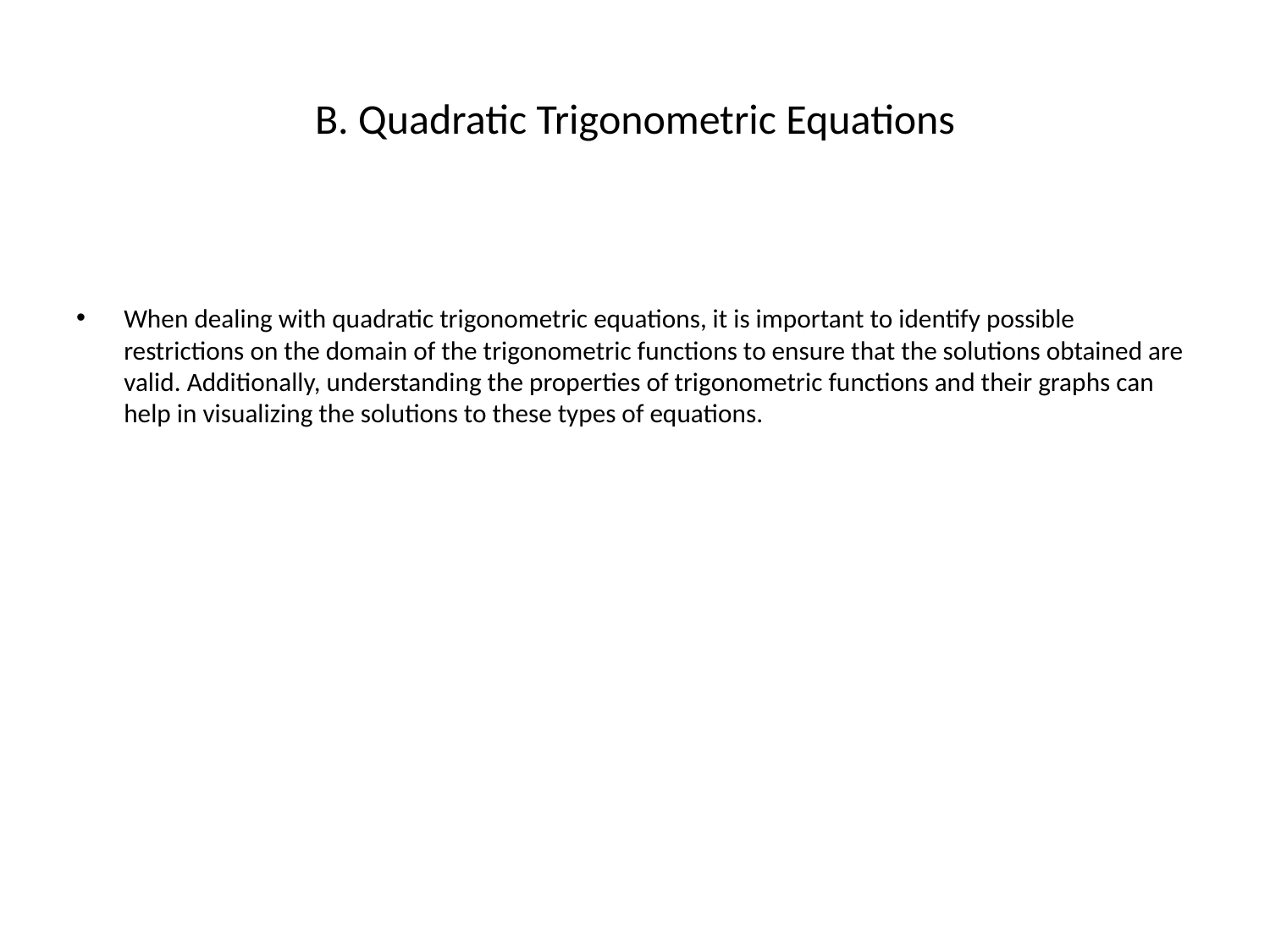

# B. Quadratic Trigonometric Equations

When dealing with quadratic trigonometric equations, it is important to identify possible restrictions on the domain of the trigonometric functions to ensure that the solutions obtained are valid. Additionally, understanding the properties of trigonometric functions and their graphs can help in visualizing the solutions to these types of equations.